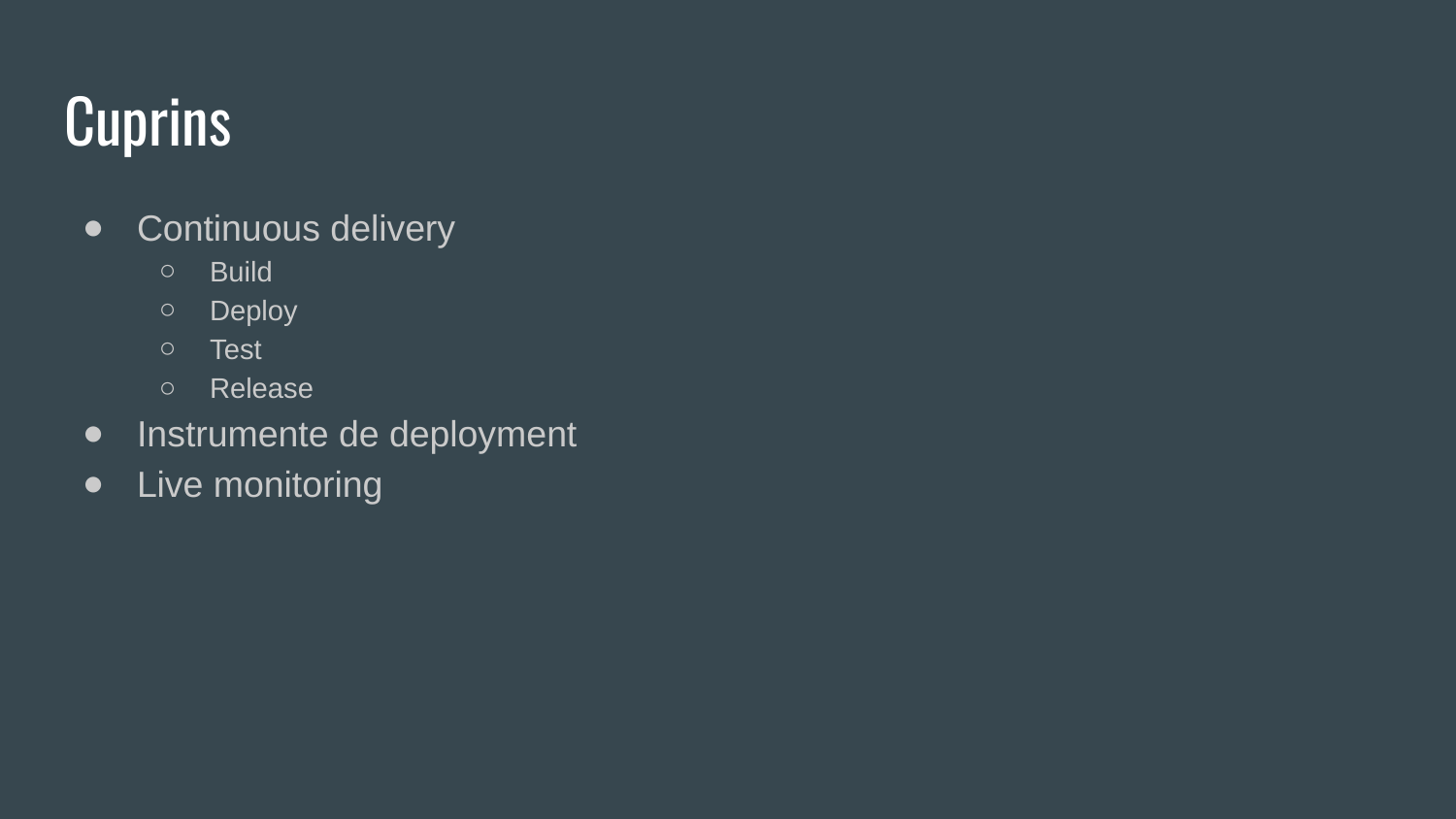

# Cuprins
Continuous delivery
Build
Deploy
Test
Release
Instrumente de deployment
Live monitoring